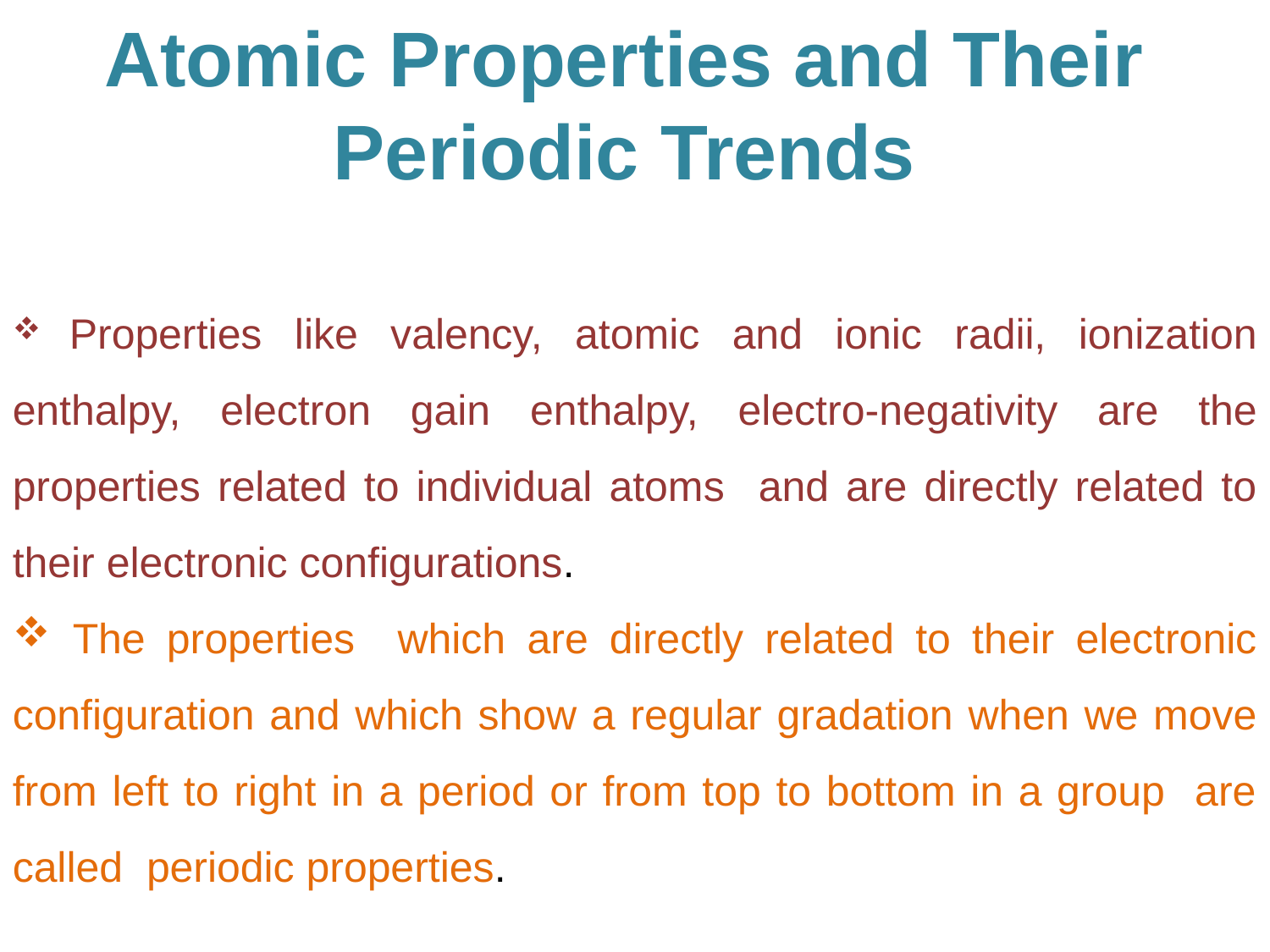

# Atomic Properties and Their Periodic Trends
 Properties like valency, atomic and ionic radii, ionization enthalpy, electron gain enthalpy, electro-negativity are the properties related to individual atoms  and are directly related to their electronic configurations.
 The properties  which are directly related to their electronic configuration and which show a regular gradation when we move from left to right in a period or from top to bottom in a group  are called  periodic properties.